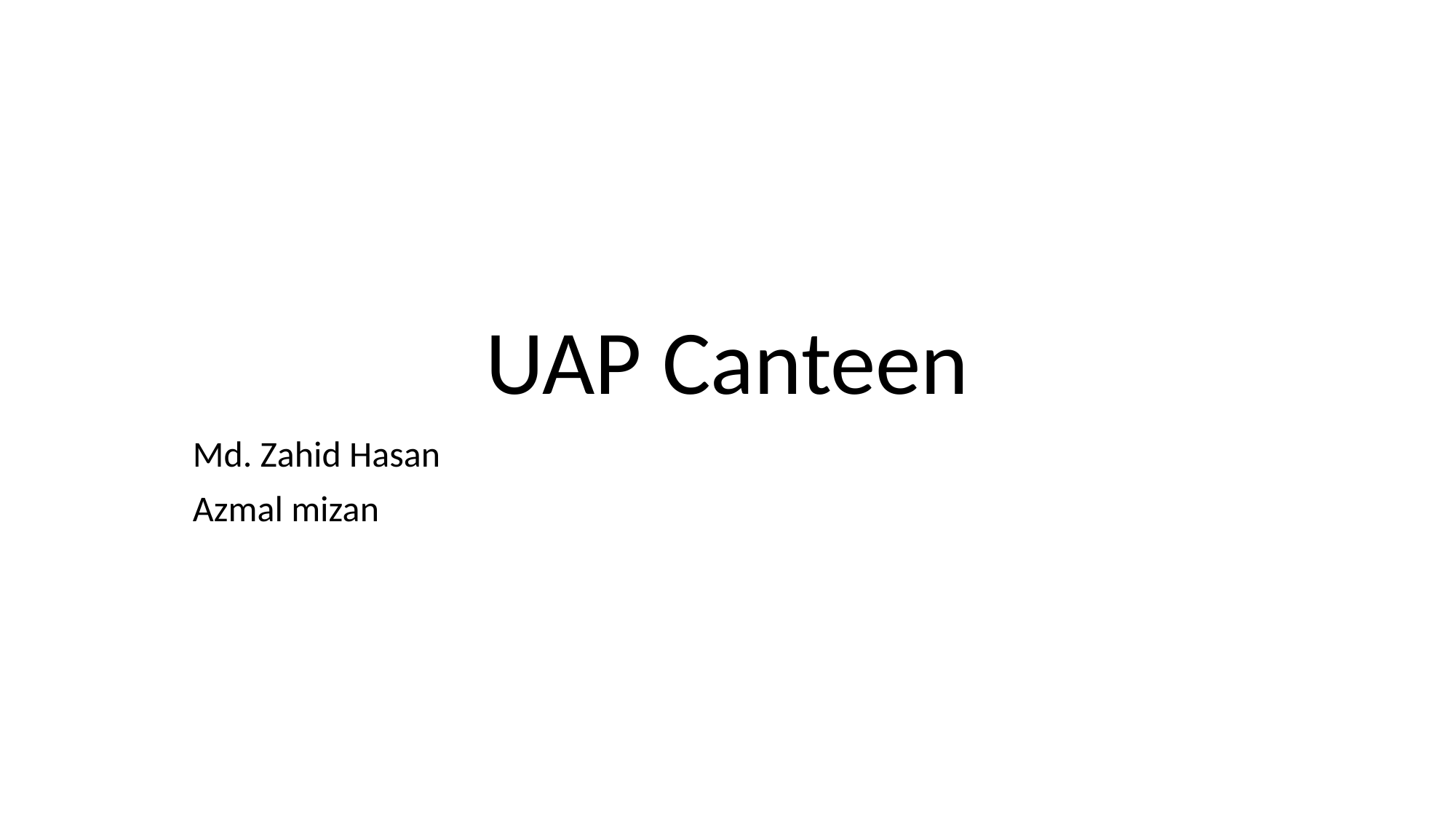

# UAP Canteen
Md. Zahid Hasan
Azmal mizan